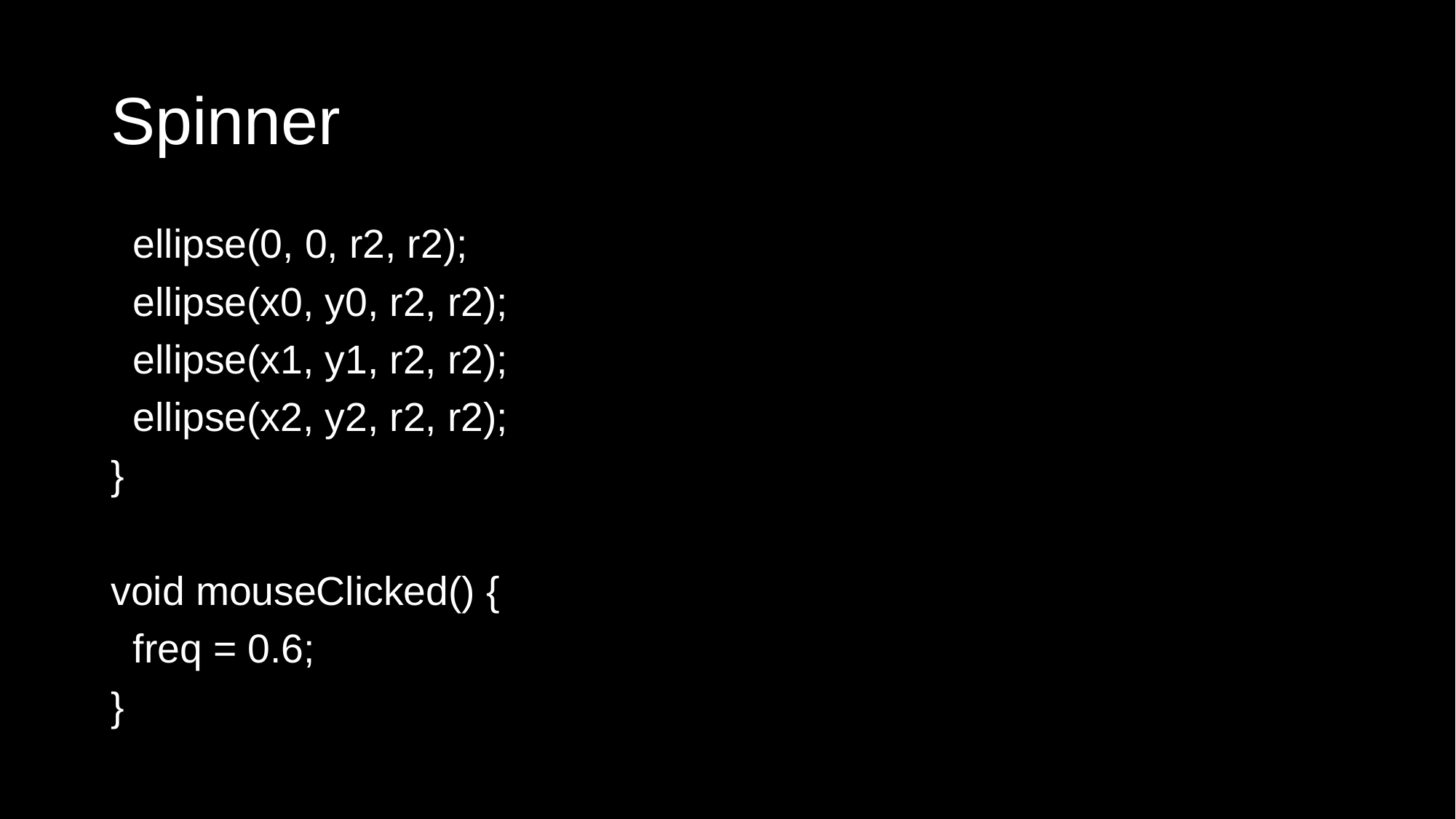

# Spinner
  ellipse(0, 0, r2, r2);
  ellipse(x0, y0, r2, r2);
  ellipse(x1, y1, r2, r2);
  ellipse(x2, y2, r2, r2);
}

void mouseClicked() {
  freq = 0.6;
}